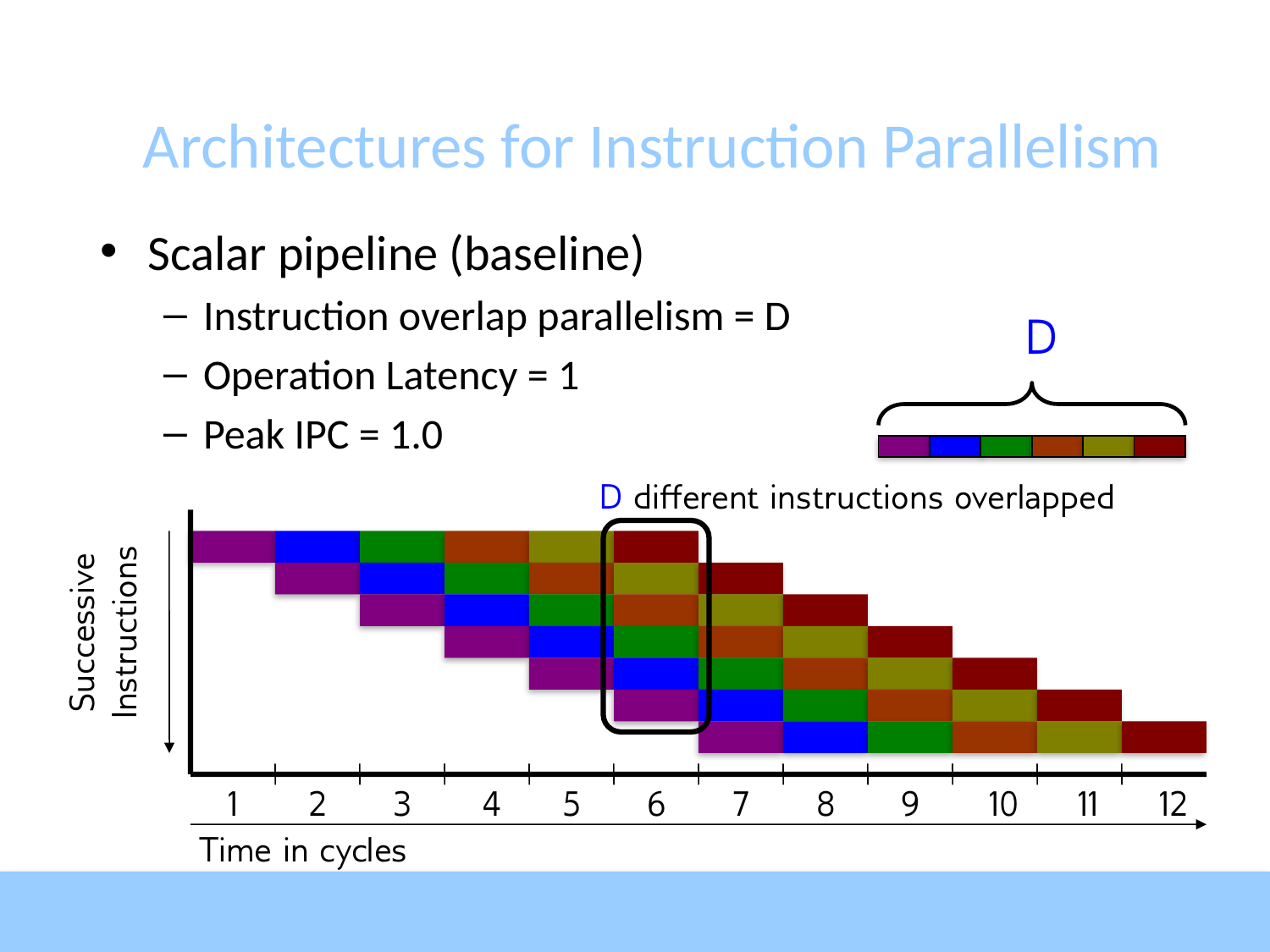

# Architectures for Instruction Parallelism
Scalar pipeline (baseline)
Instruction overlap parallelism = D
Operation Latency = 1
Peak IPC = 1.0

D

D different instructions overlapped

Successive
Instructions

1
2
3
4
5
6
7
8
9
10
11
12
Time in cycles